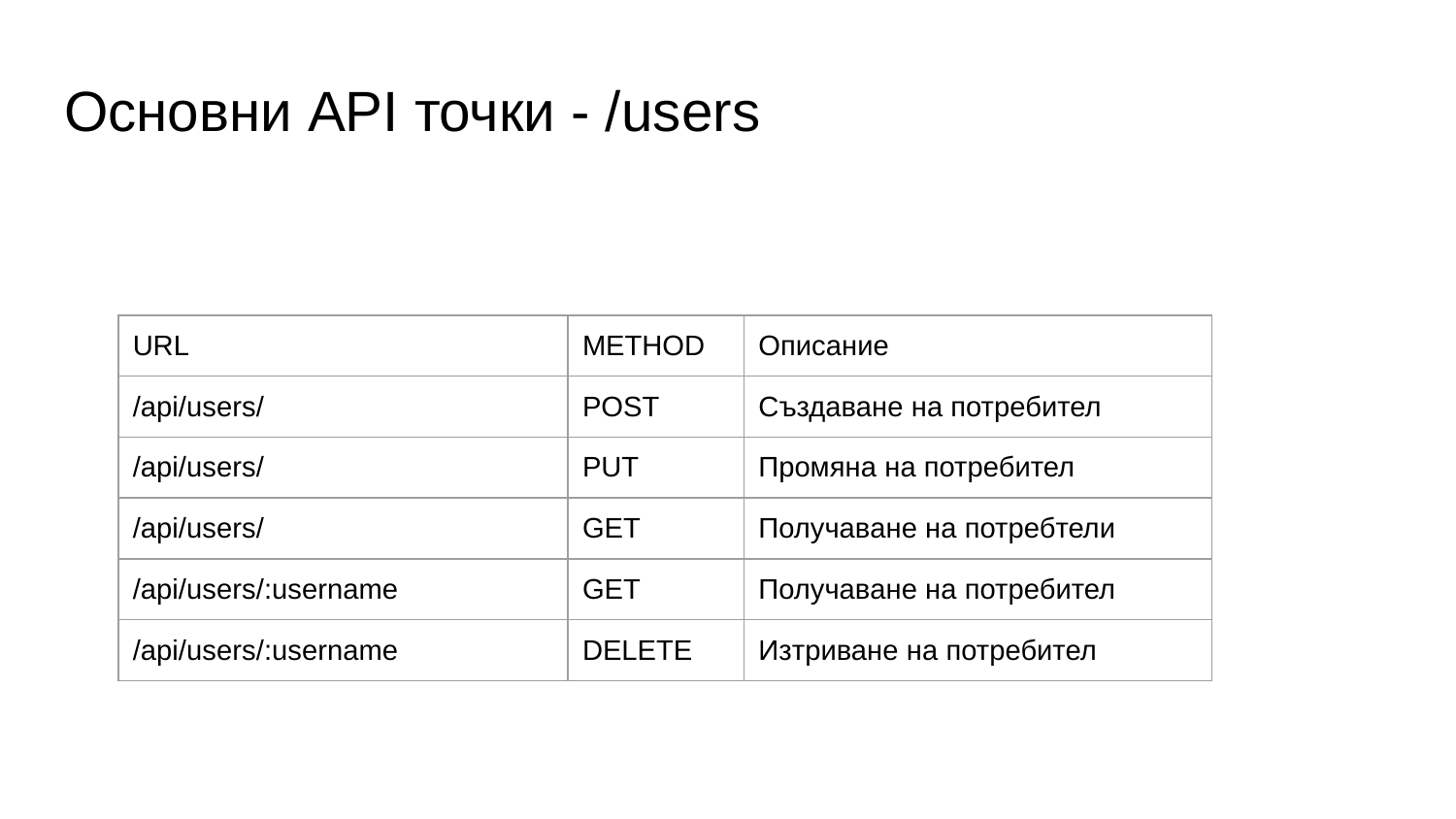

# Основни API точки - /users
| URL | METHOD | Описание |
| --- | --- | --- |
| /api/users/ | POST | Създаване на потребител |
| /api/users/ | PUT | Промяна на потребител |
| /api/users/ | GET | Получаване на потребтели |
| /api/users/:username | GET | Получаване на потребител |
| /api/users/:username | DELETE | Изтриване на потребител |